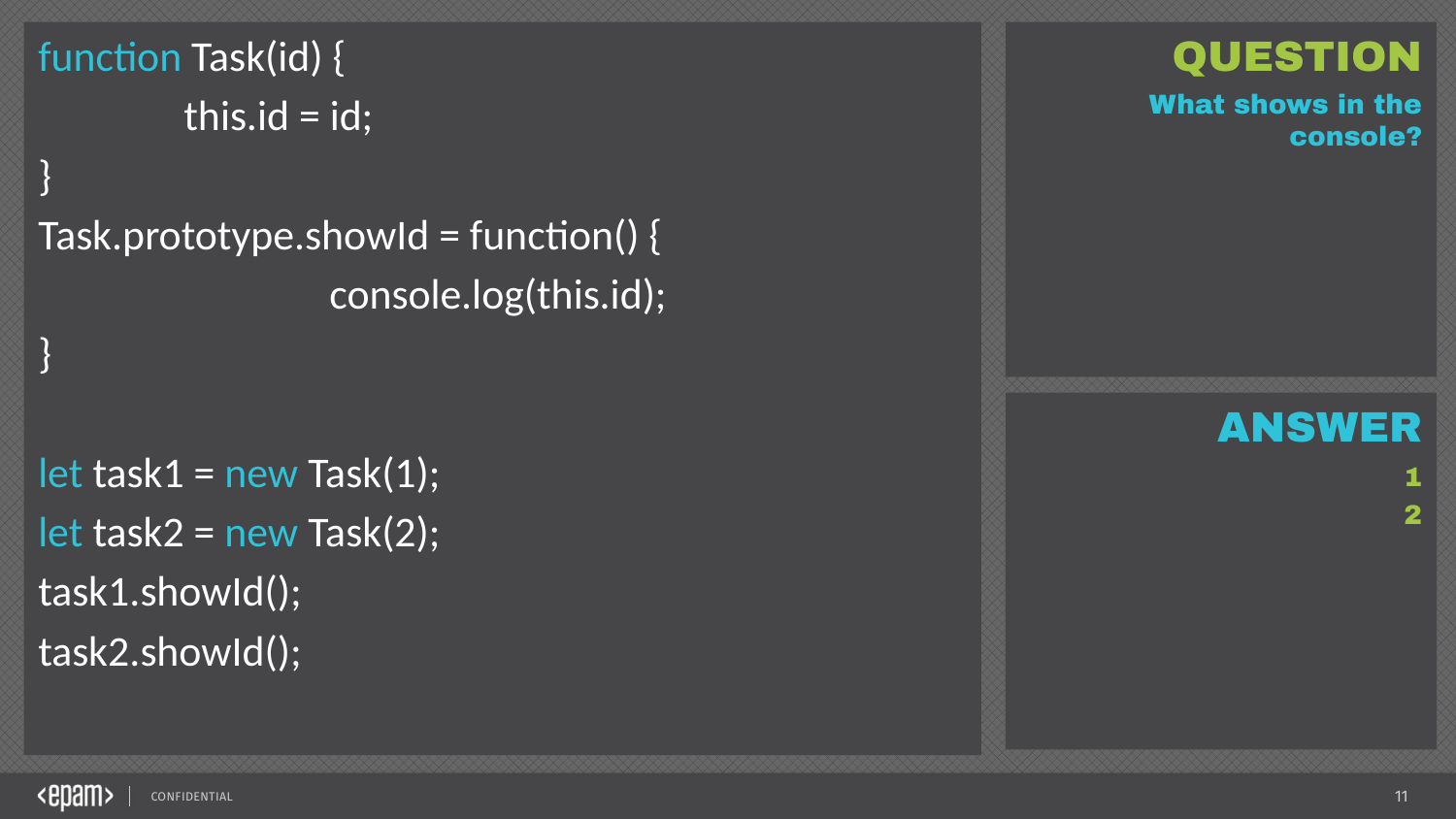

function Task(id) {
	this.id = id;
}
Task.prototype.showId = function() {
		console.log(this.id);
}

let task1 = new Task(1);
let task2 = new Task(2);
task1.showId();
task2.showId();

What shows in the console?

1
2